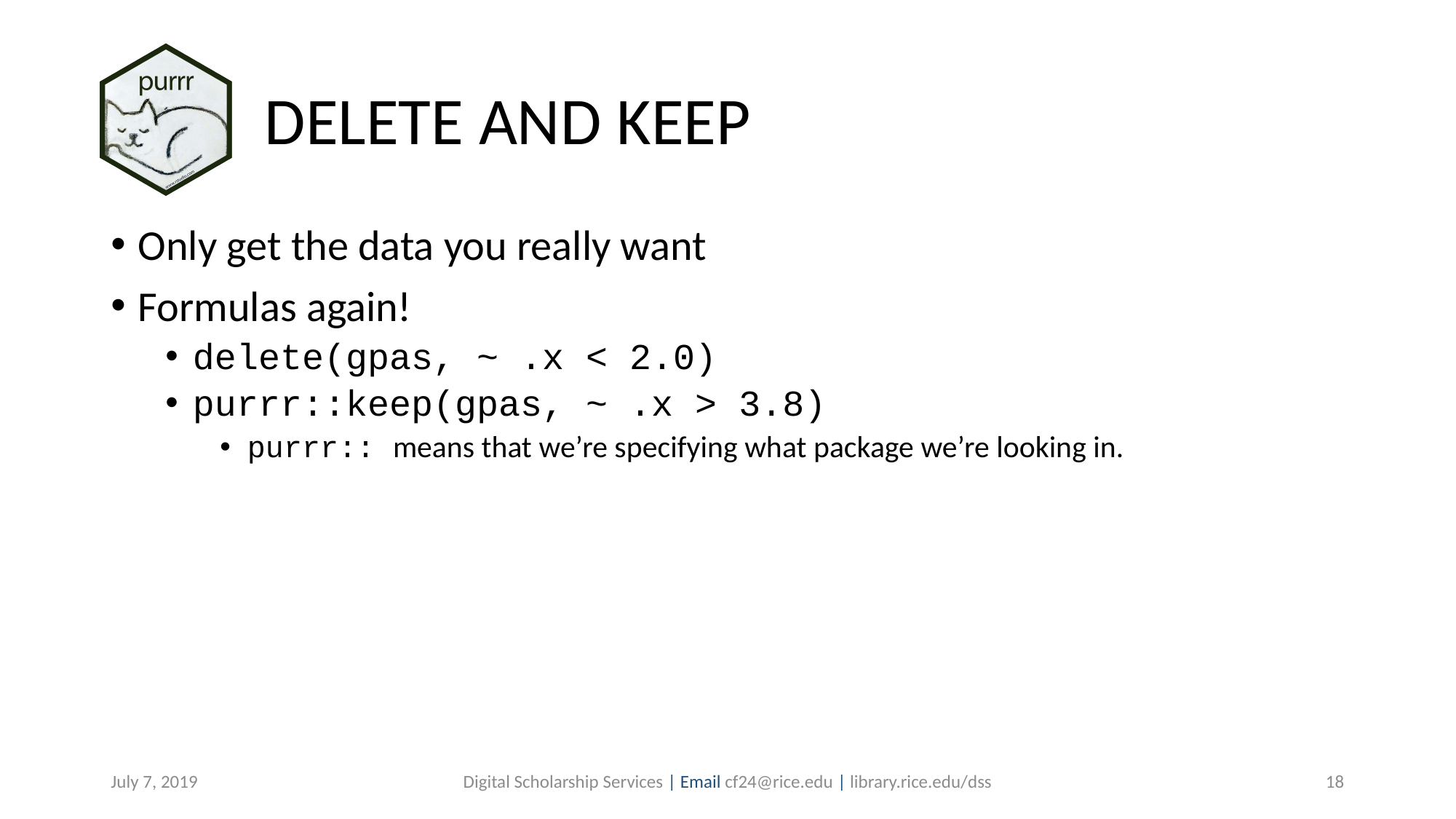

# DELETE AND KEEP
Only get the data you really want
Formulas again!
delete(gpas, ~ .x < 2.0)
purrr::keep(gpas, ~ .x > 3.8)
purrr:: means that we’re specifying what package we’re looking in.
July 7, 2019
Digital Scholarship Services | Email cf24@rice.edu | library.rice.edu/dss
18